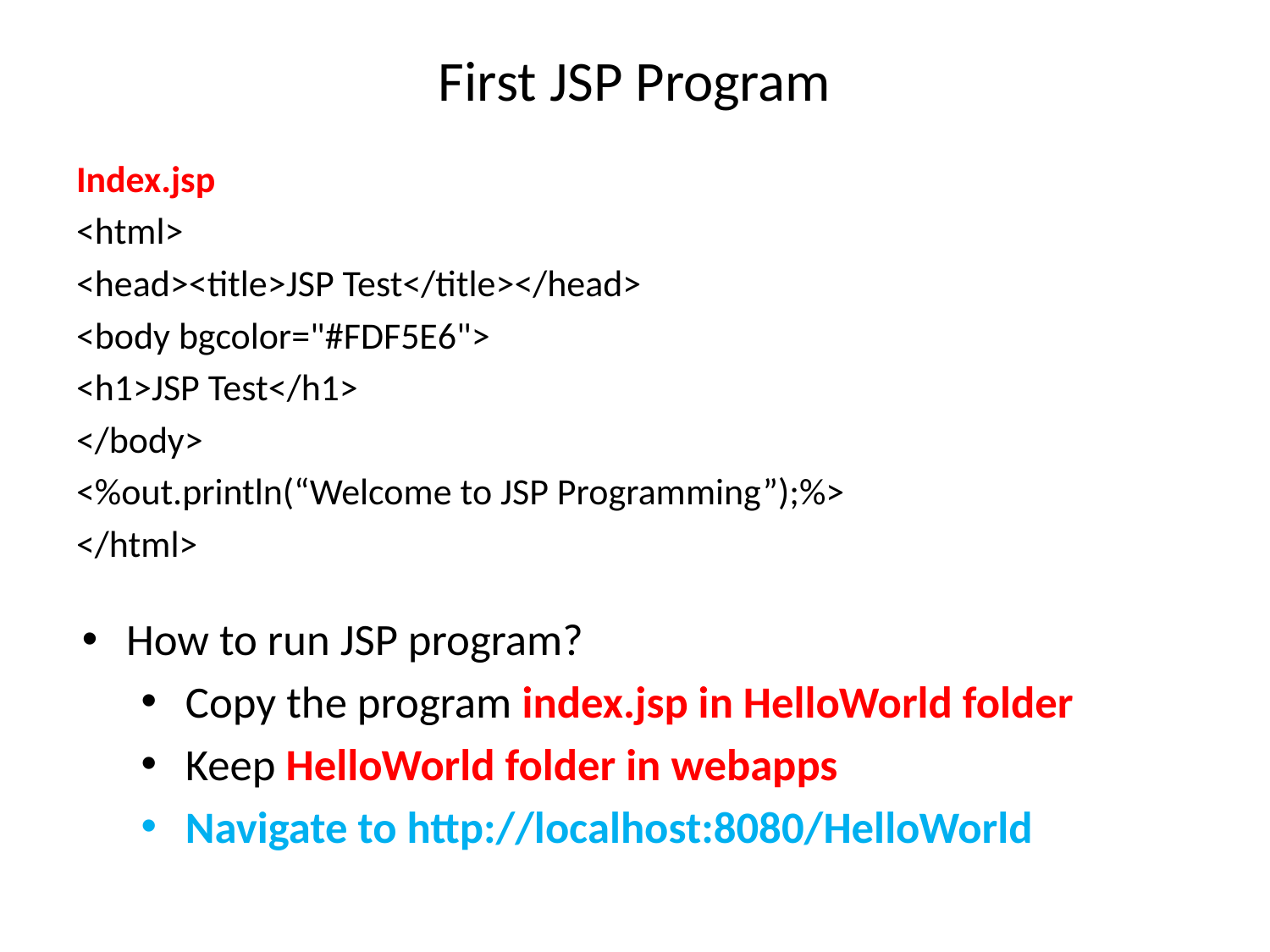

# First JSP Program
Index.jsp
<html>
<head><title>JSP Test</title></head>
<body bgcolor="#FDF5E6">
<h1>JSP Test</h1>
</body>
<%out.println(“Welcome to JSP Programming”);%>
</html>
How to run JSP program?
Copy the program index.jsp in HelloWorld folder
Keep HelloWorld folder in webapps
Navigate to http://localhost:8080/HelloWorld